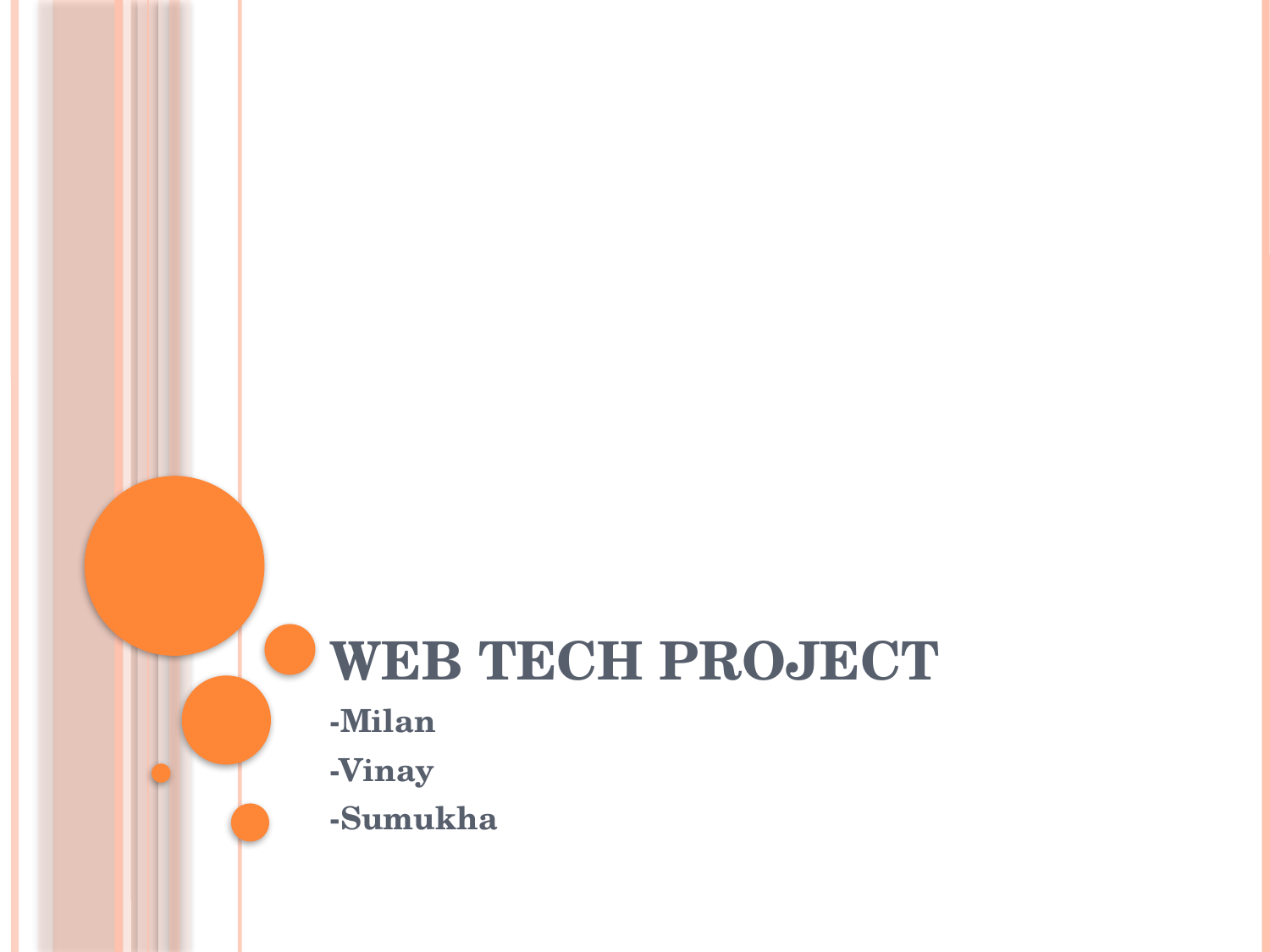

# WEB TECH PROJECT
-Milan
-Vinay
-Sumukha